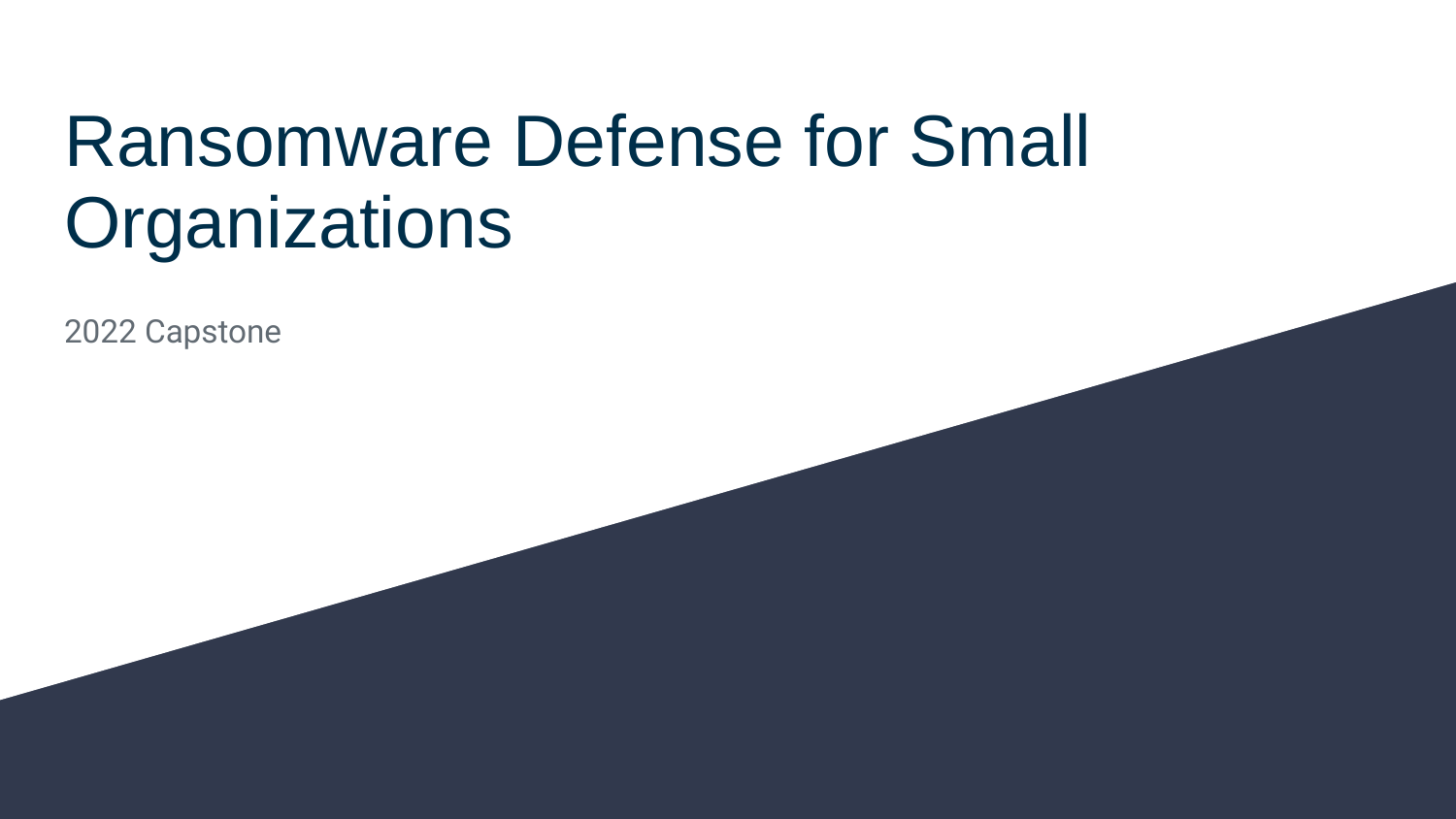

# Ransomware Defense for Small Organizations
2022 Capstone